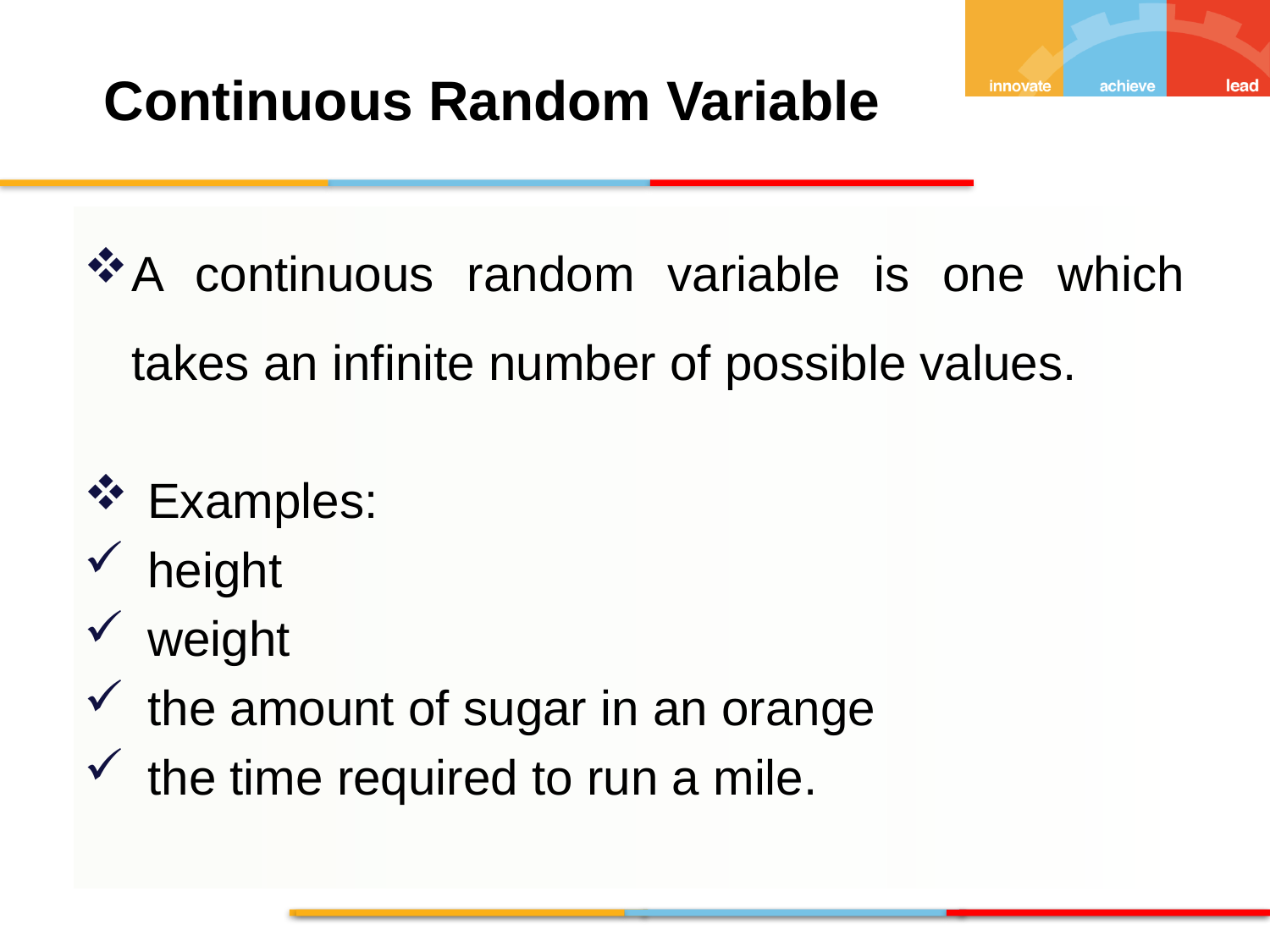

Continuous Random Variable
A continuous random variable is one which takes an infinite number of possible values.

Examples:
height
weight
the amount of sugar in an orange
the time required to run a mile.